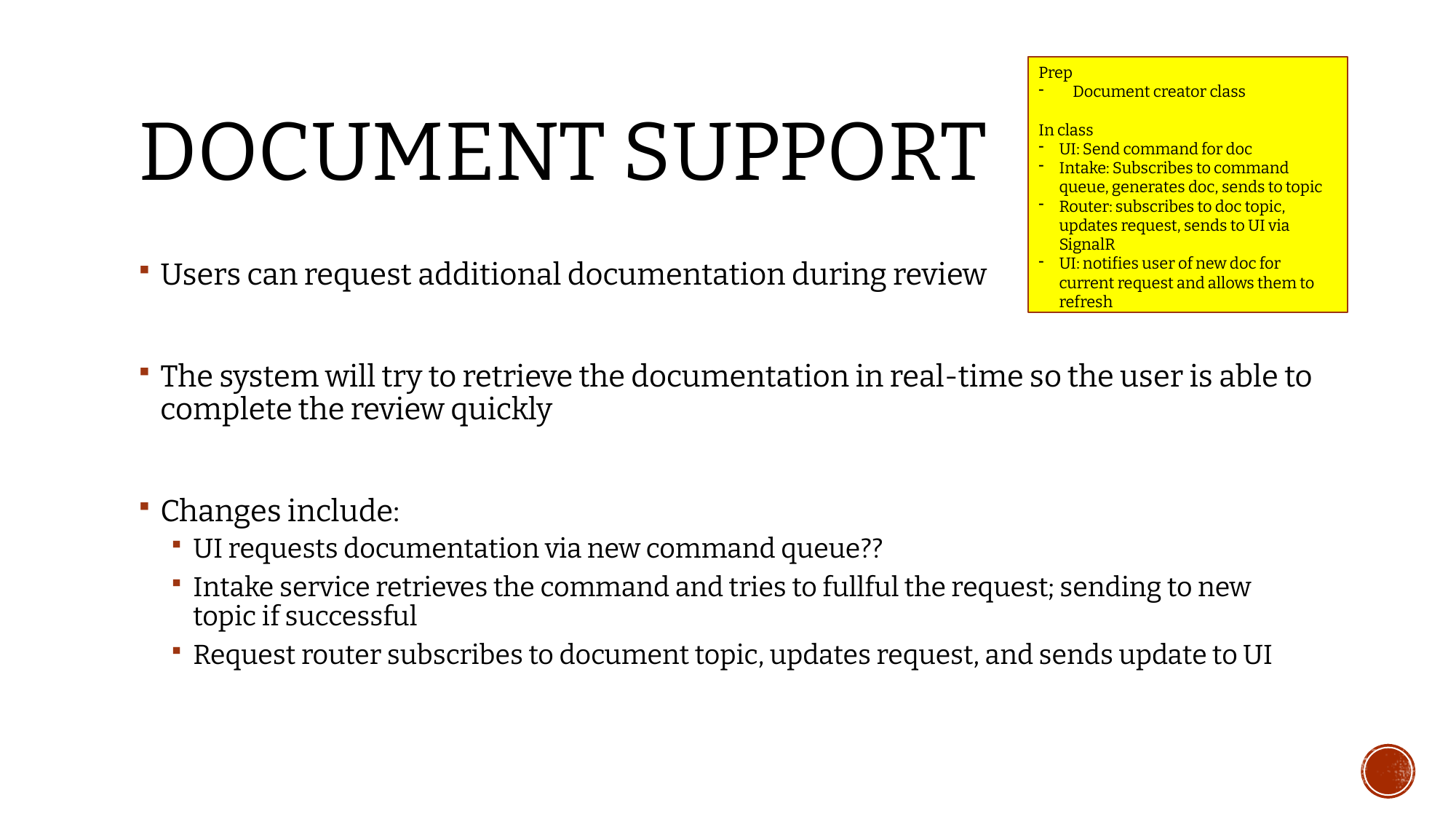

Prep
Document creator class

In class
UI: Send command for doc
Intake: Subscribes to command queue, generates doc, sends to topic
Router: subscribes to doc topic, updates request, sends to UI via SignalR
UI: notifies user of new doc for current request and allows them to refresh

# Document Support
Users can request additional documentation during review

The system will try to retrieve the documentation in real-time so the user is able to complete the review quickly

Changes include:
UI requests documentation via new command queue??
Intake service retrieves the command and tries to fullful the request; sending to new topic if successful
Request router subscribes to document topic, updates request, and sends update to UI